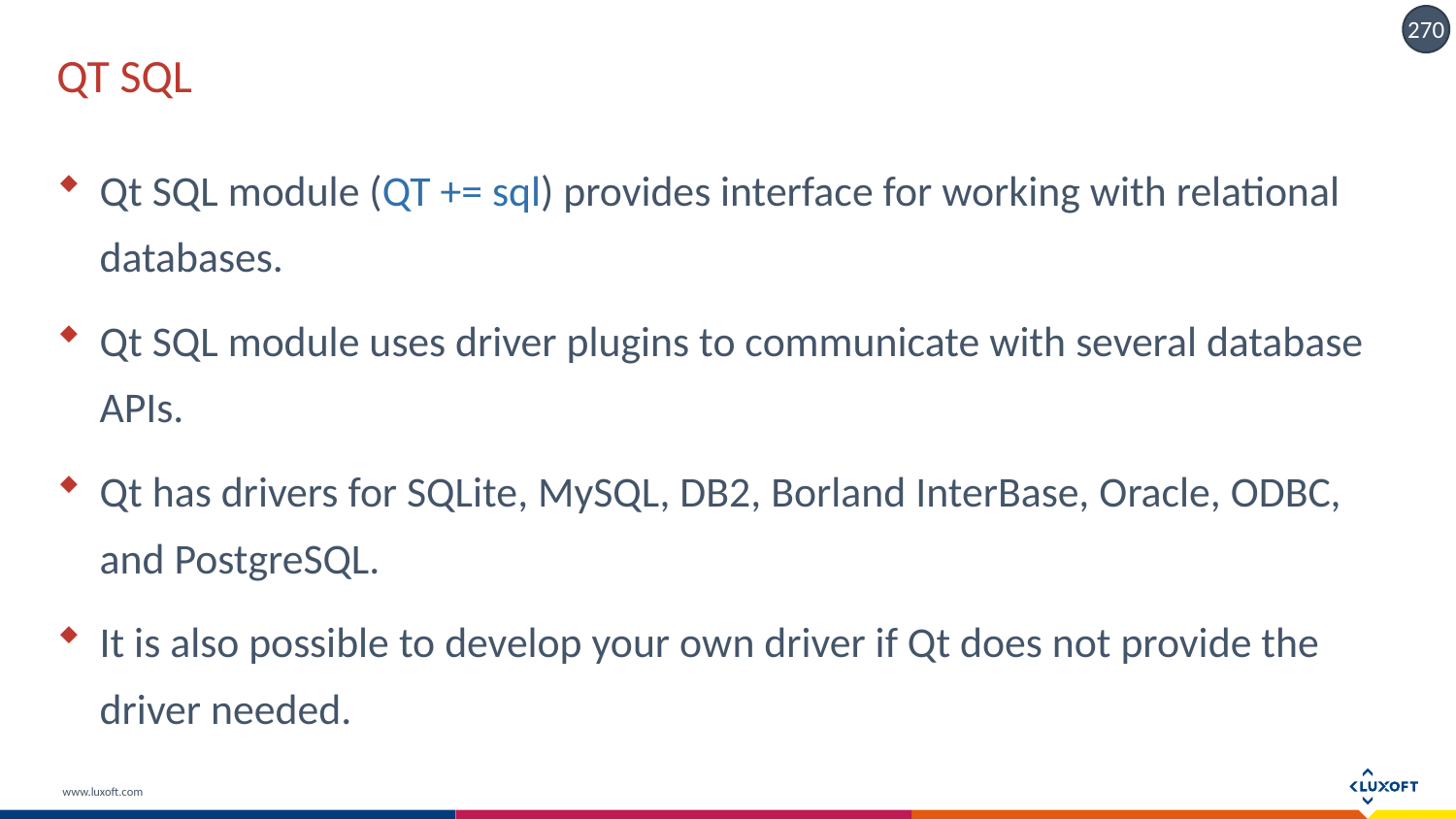

# QT SQL
Qt SQL module (QT += sql) provides interface for working with relational databases.
Qt SQL module uses driver plugins to communicate with several database APIs.
Qt has drivers for SQLite, MySQL, DB2, Borland InterBase, Oracle, ODBC, and PostgreSQL.
It is also possible to develop your own driver if Qt does not provide the driver needed.